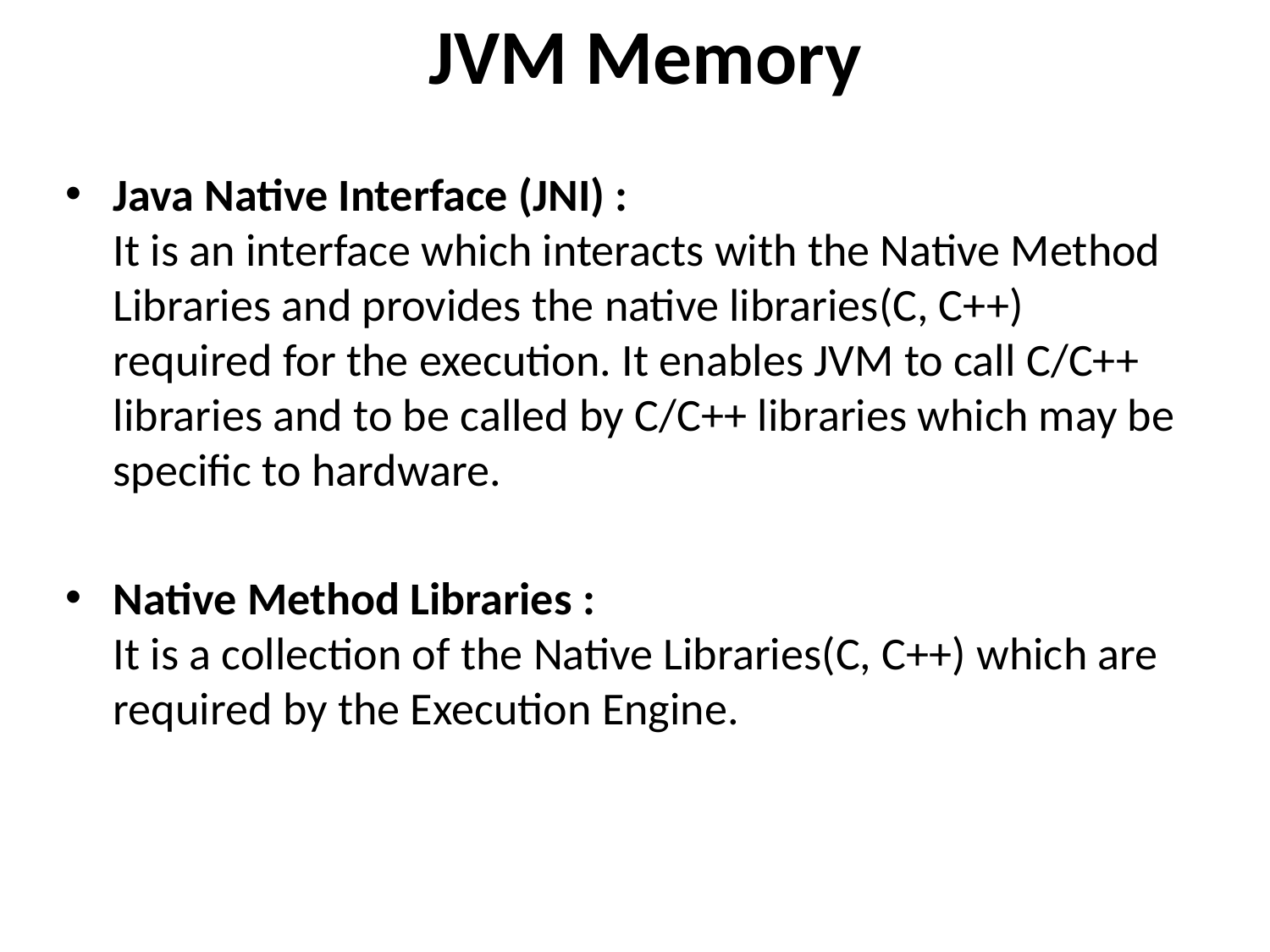

# JVM Memory
Java Native Interface (JNI) :
It is an interface which interacts with the Native Method Libraries and provides the native libraries(C, C++) required for the execution. It enables JVM to call C/C++ libraries and to be called by C/C++ libraries which may be specific to hardware.

Native Method Libraries :
It is a collection of the Native Libraries(C, C++) which are required by the Execution Engine.